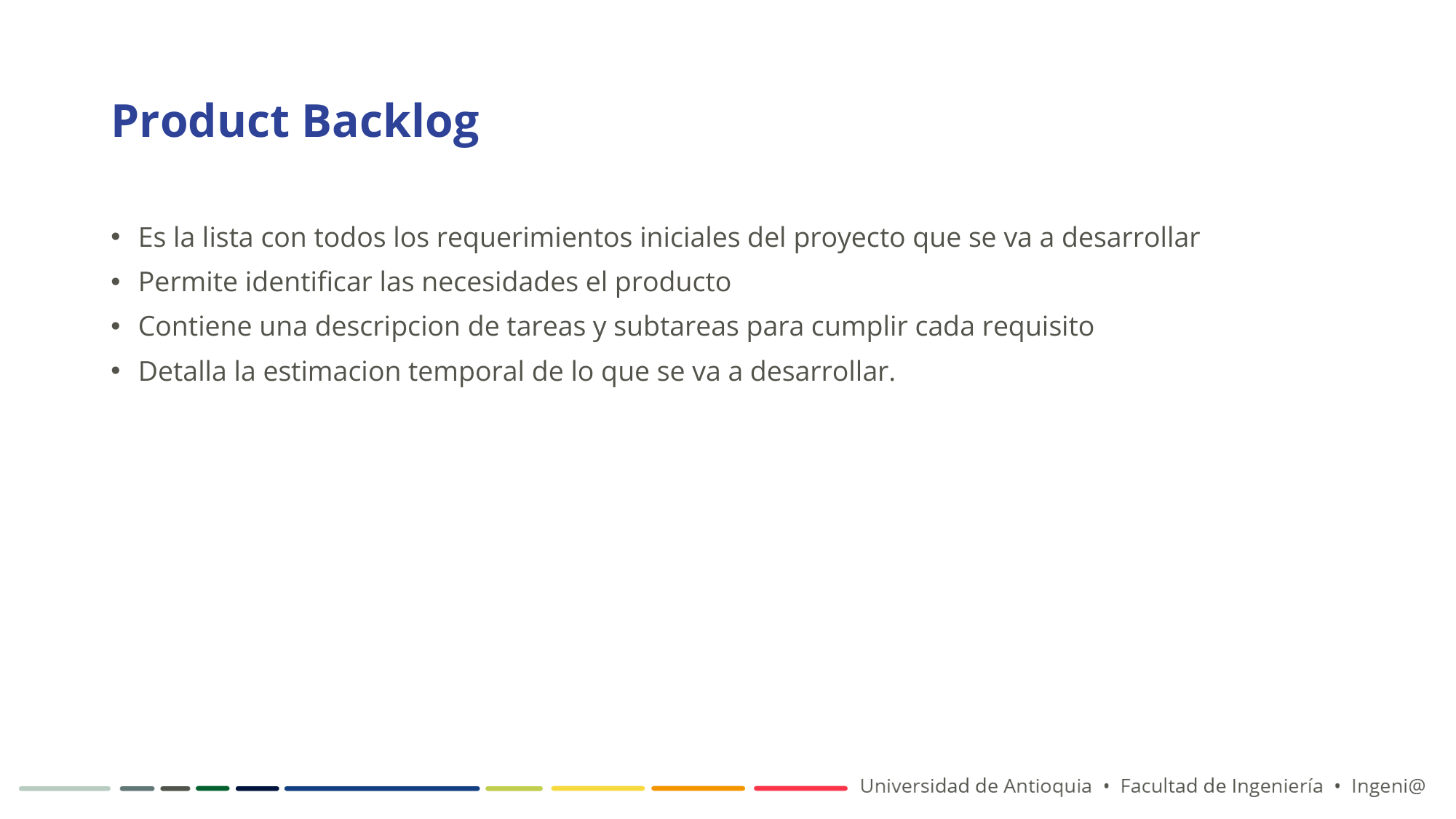

# Product Backlog
Es la lista con todos los requerimientos iniciales del proyecto que se va a desarrollar
Permite identificar las necesidades el producto
Contiene una descripcion de tareas y subtareas para cumplir cada requisito
Detalla la estimacion temporal de lo que se va a desarrollar.